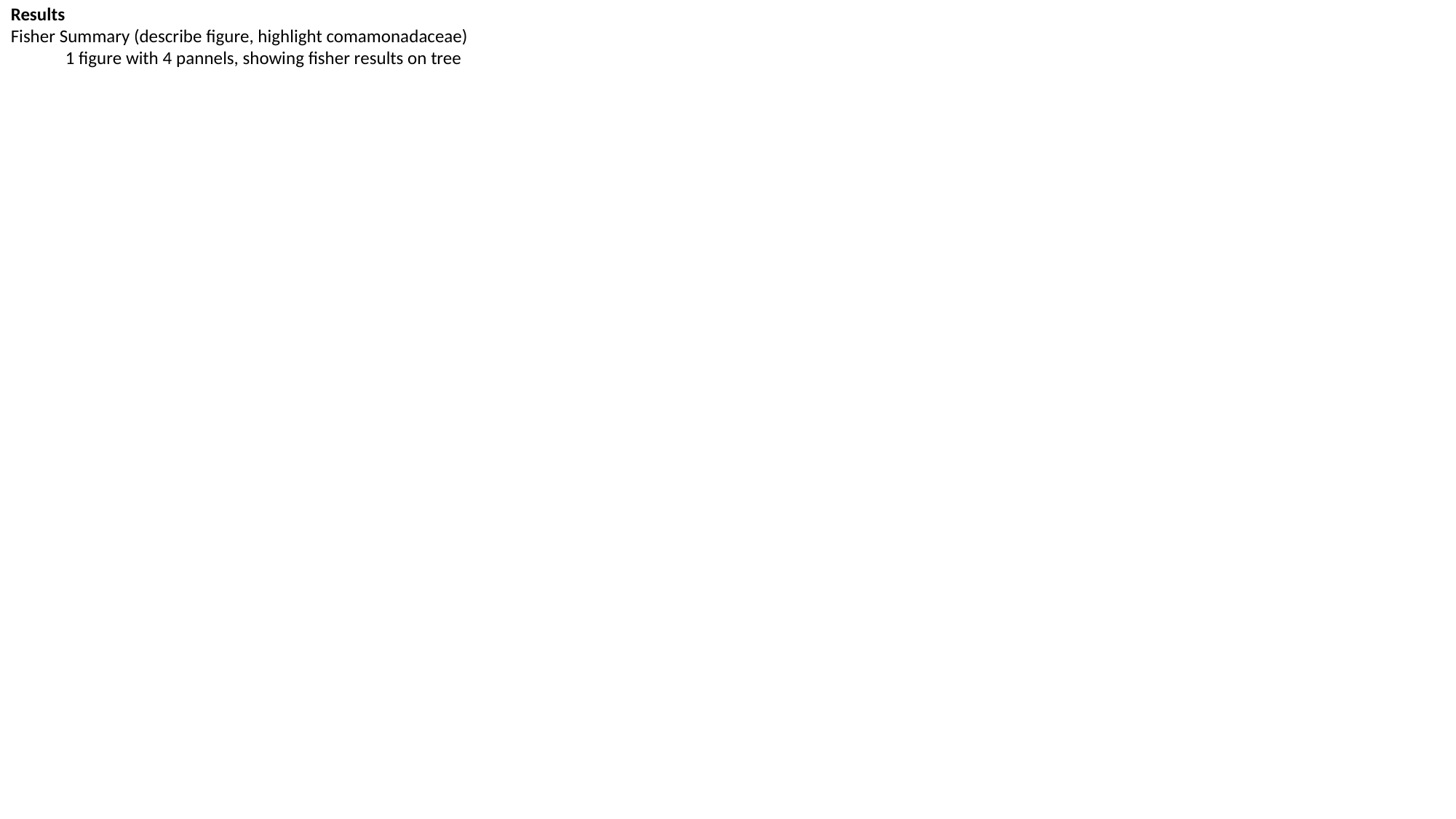

Results
Fisher Summary (describe figure, highlight comamonadaceae)
1 figure with 4 pannels, showing fisher results on tree